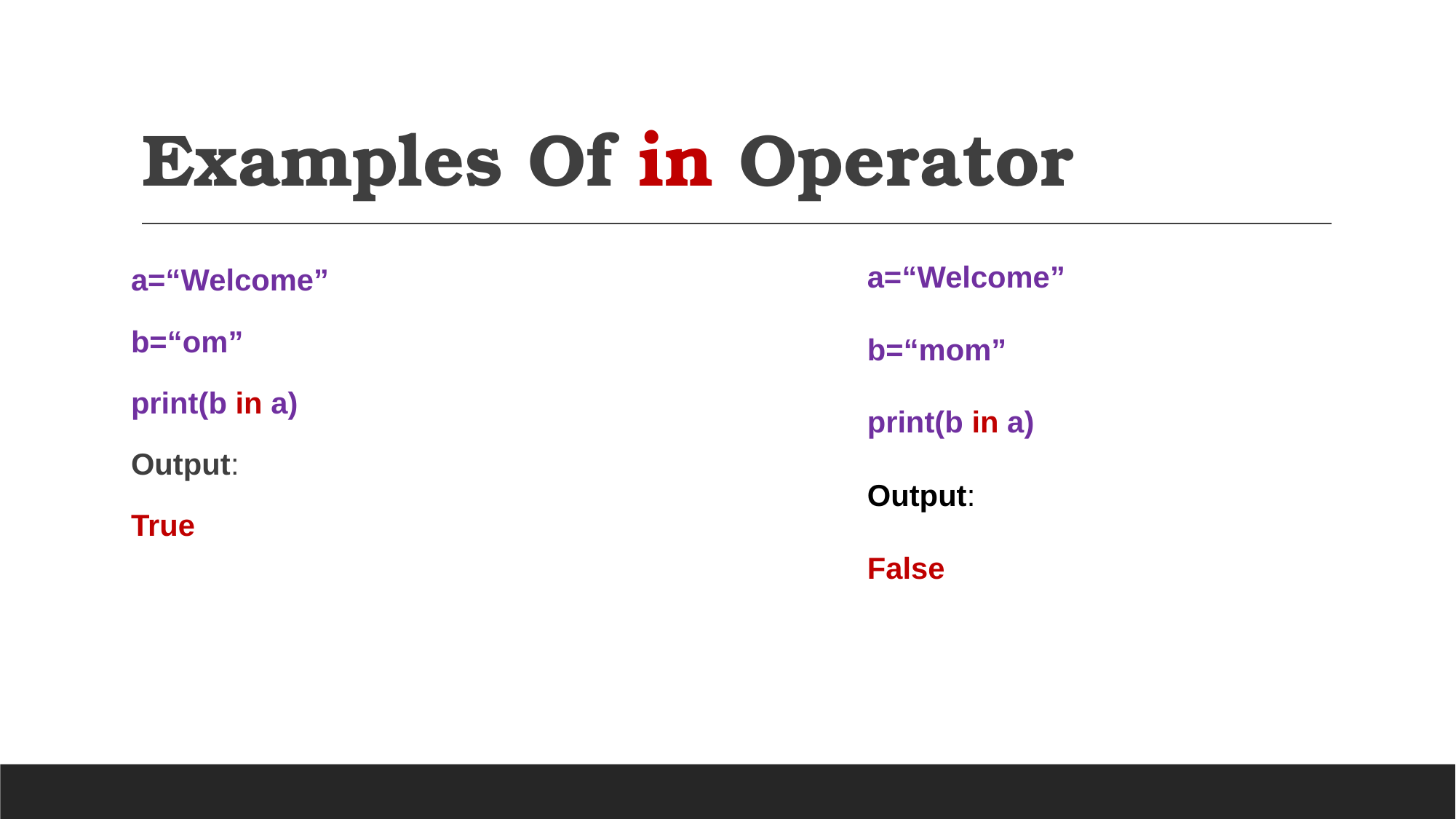

# Examples Of in Operator
a=“Welcome”
b=“om”
print(b in a)
Output:
True

a=“Welcome”

b=“mom”

print(b in a)

Output:

False